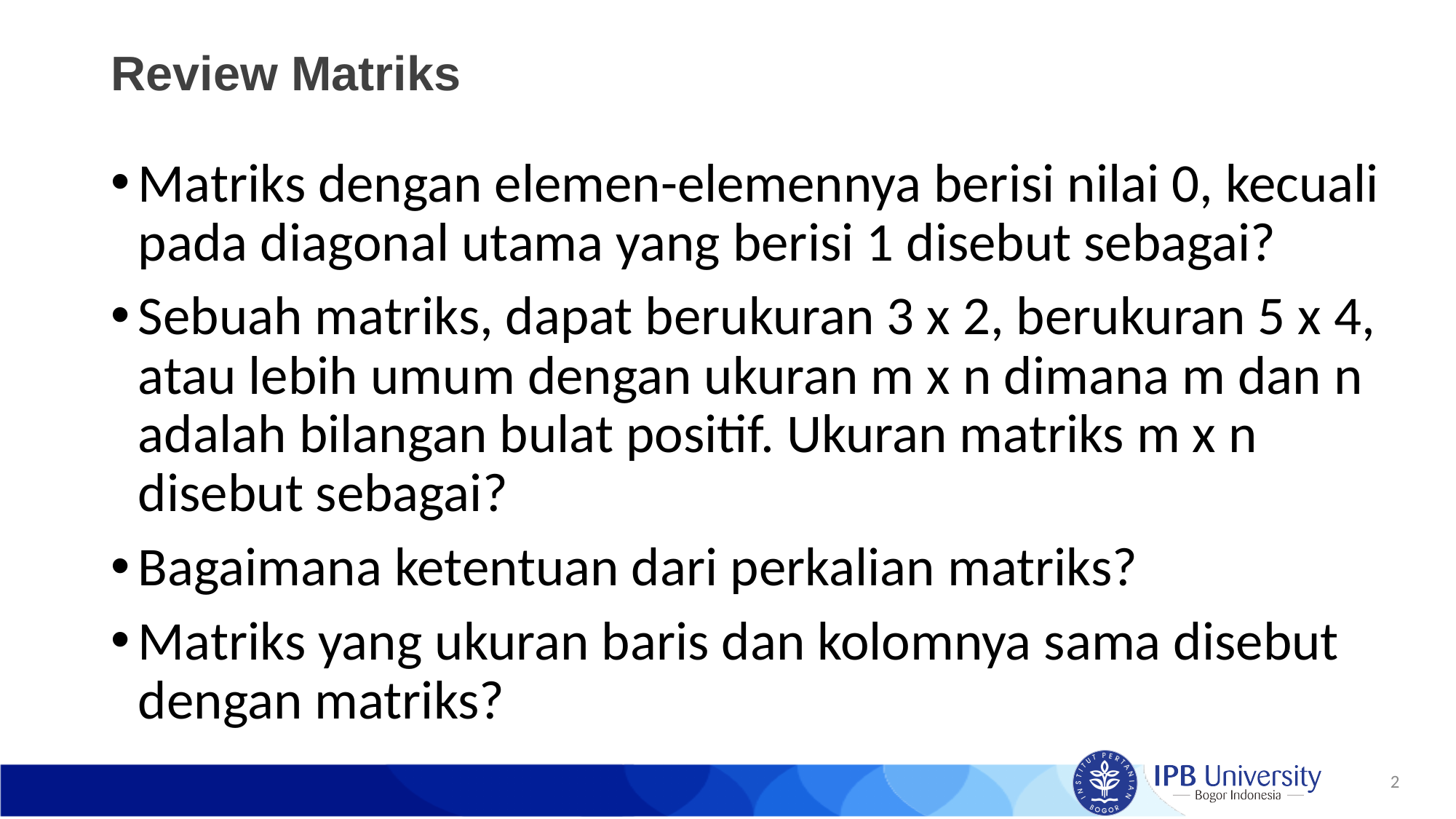

# Review Matriks
Matriks dengan elemen-elemennya berisi nilai 0, kecuali pada diagonal utama yang berisi 1 disebut sebagai?
Sebuah matriks, dapat berukuran 3 x 2, berukuran 5 x 4, atau lebih umum dengan ukuran m x n dimana m dan n adalah bilangan bulat positif. Ukuran matriks m x n disebut sebagai?
Bagaimana ketentuan dari perkalian matriks?
Matriks yang ukuran baris dan kolomnya sama disebut dengan matriks?

2